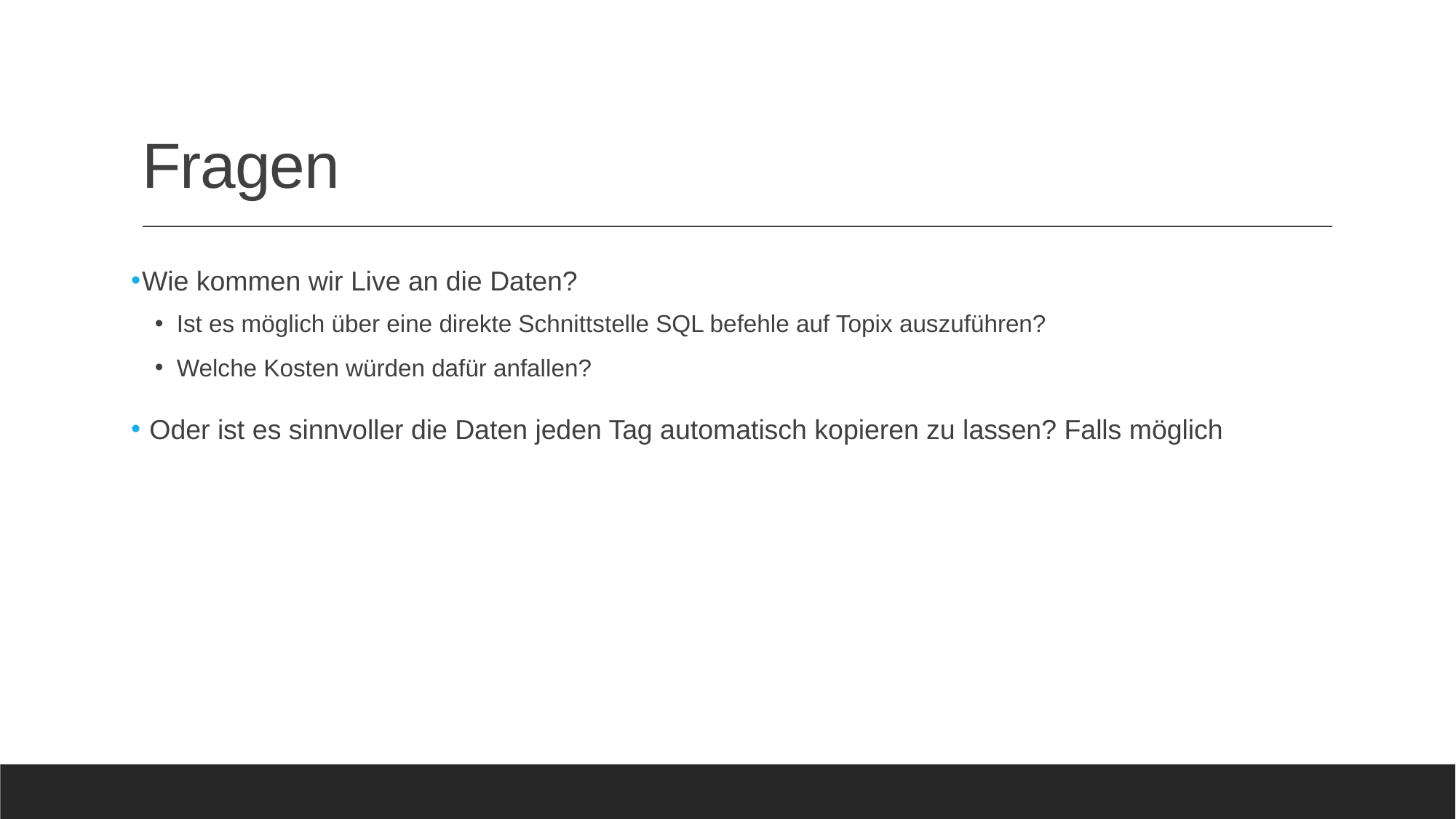

# Fragen
Wie kommen wir Live an die Daten?
Ist es möglich über eine direkte Schnittstelle SQL befehle auf Topix auszuführen?
Welche Kosten würden dafür anfallen?
 Oder ist es sinnvoller die Daten jeden Tag automatisch kopieren zu lassen? Falls möglich